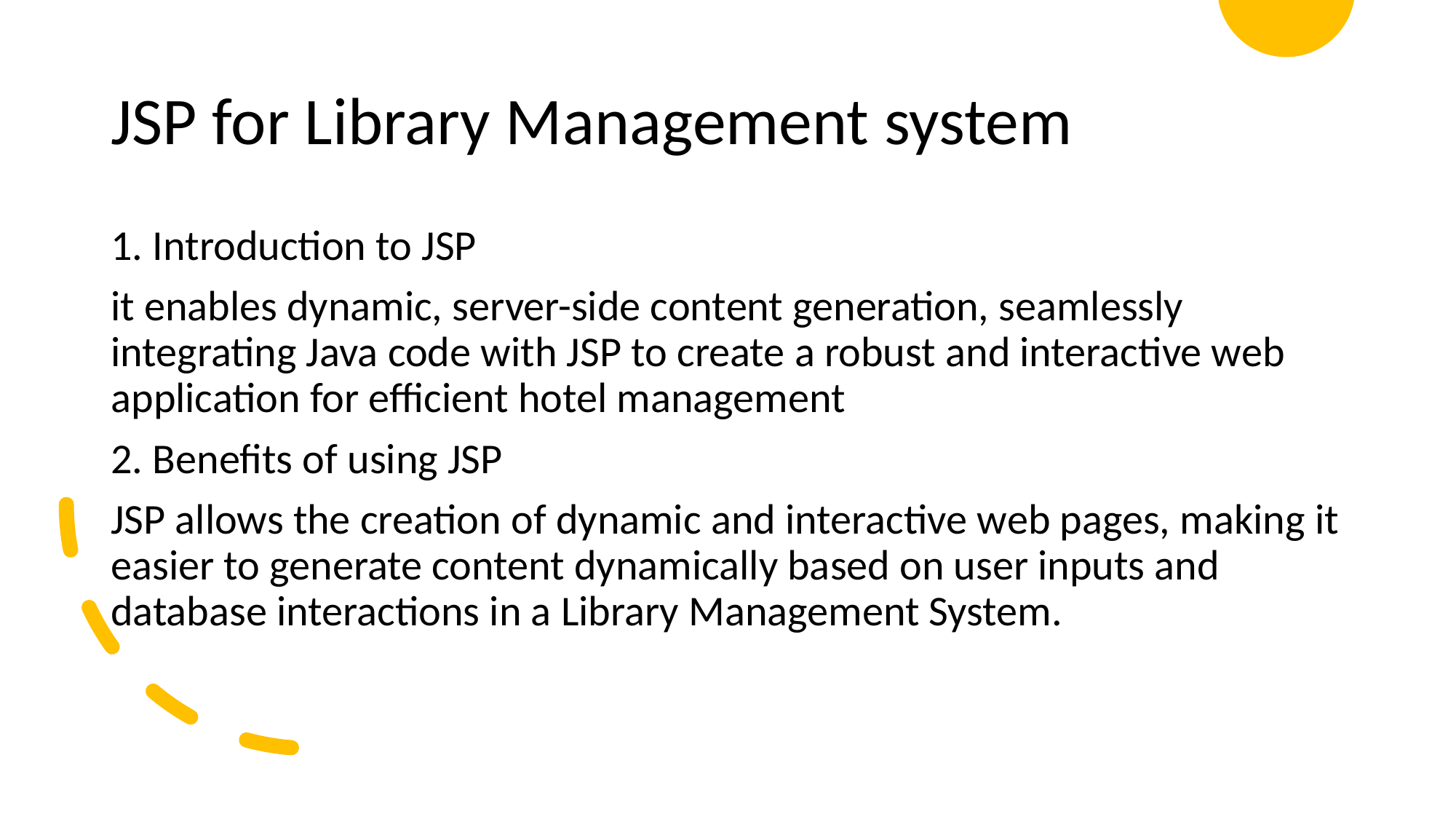

# JSP for Library Management system
1. Introduction to JSP
it enables dynamic, server-side content generation, seamlessly integrating Java code with JSP to create a robust and interactive web application for efficient hotel management
2. Benefits of using JSP
JSP allows the creation of dynamic and interactive web pages, making it easier to generate content dynamically based on user inputs and database interactions in a Library Management System.